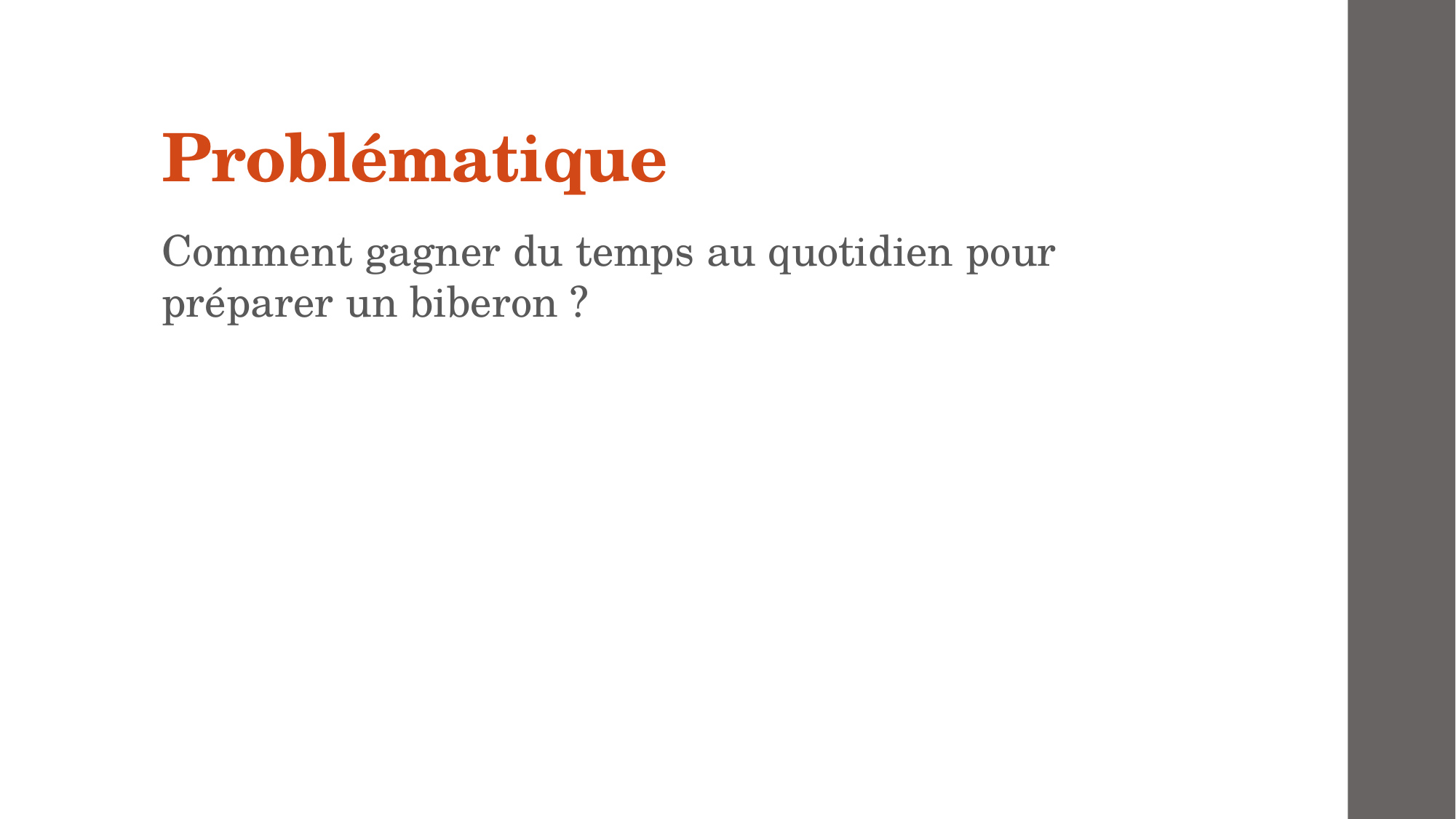

# Problématique
Comment gagner du temps au quotidien pour préparer un biberon ?